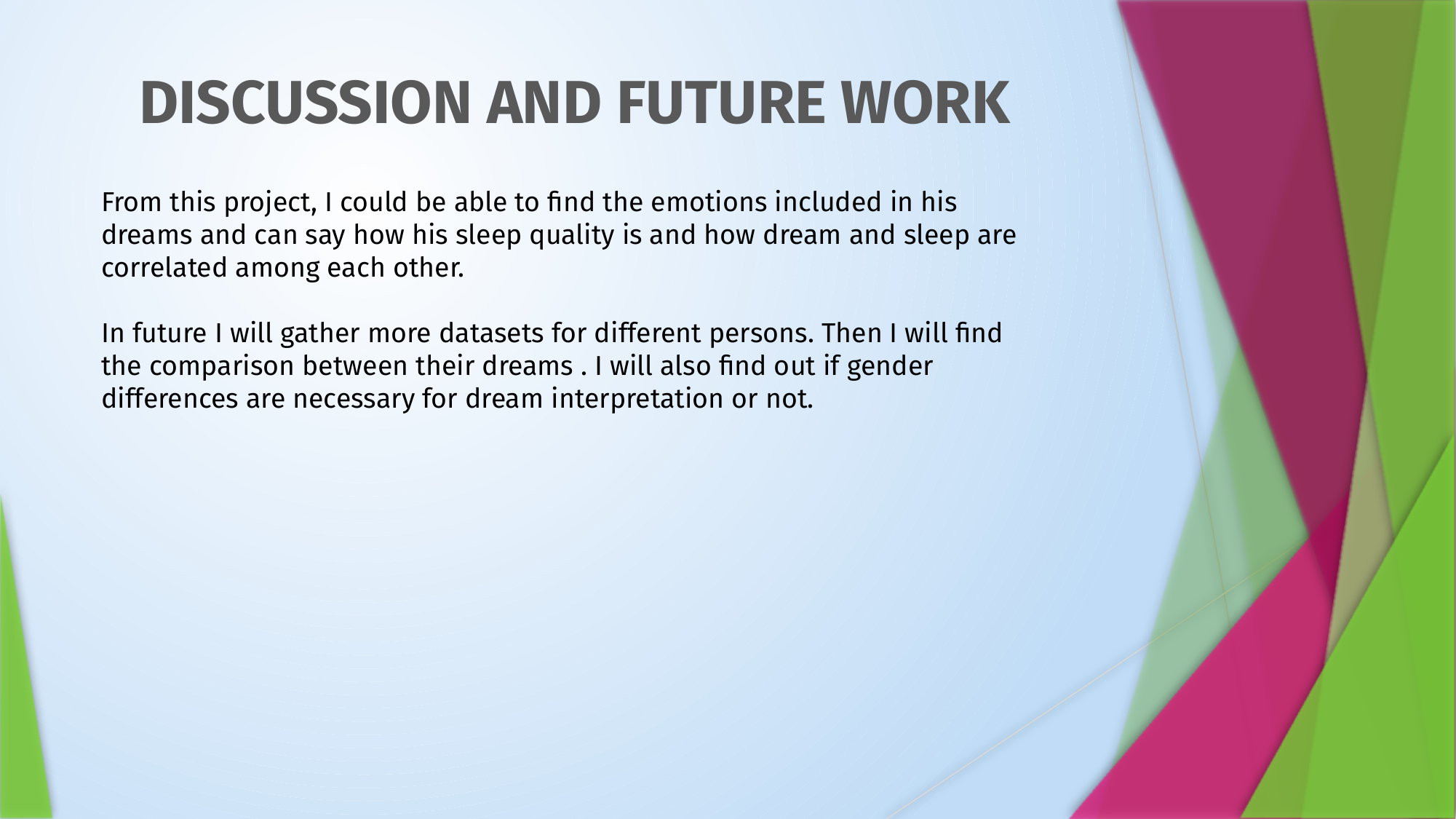

DISCUSSION AND FUTURE WORK
From this project, I could be able to find the emotions included in his dreams and can say how his sleep quality is and how dream and sleep are correlated among each other.

In future I will gather more datasets for different persons. Then I will find the comparison between their dreams . I will also find out if gender differences are necessary for dream interpretation or not.